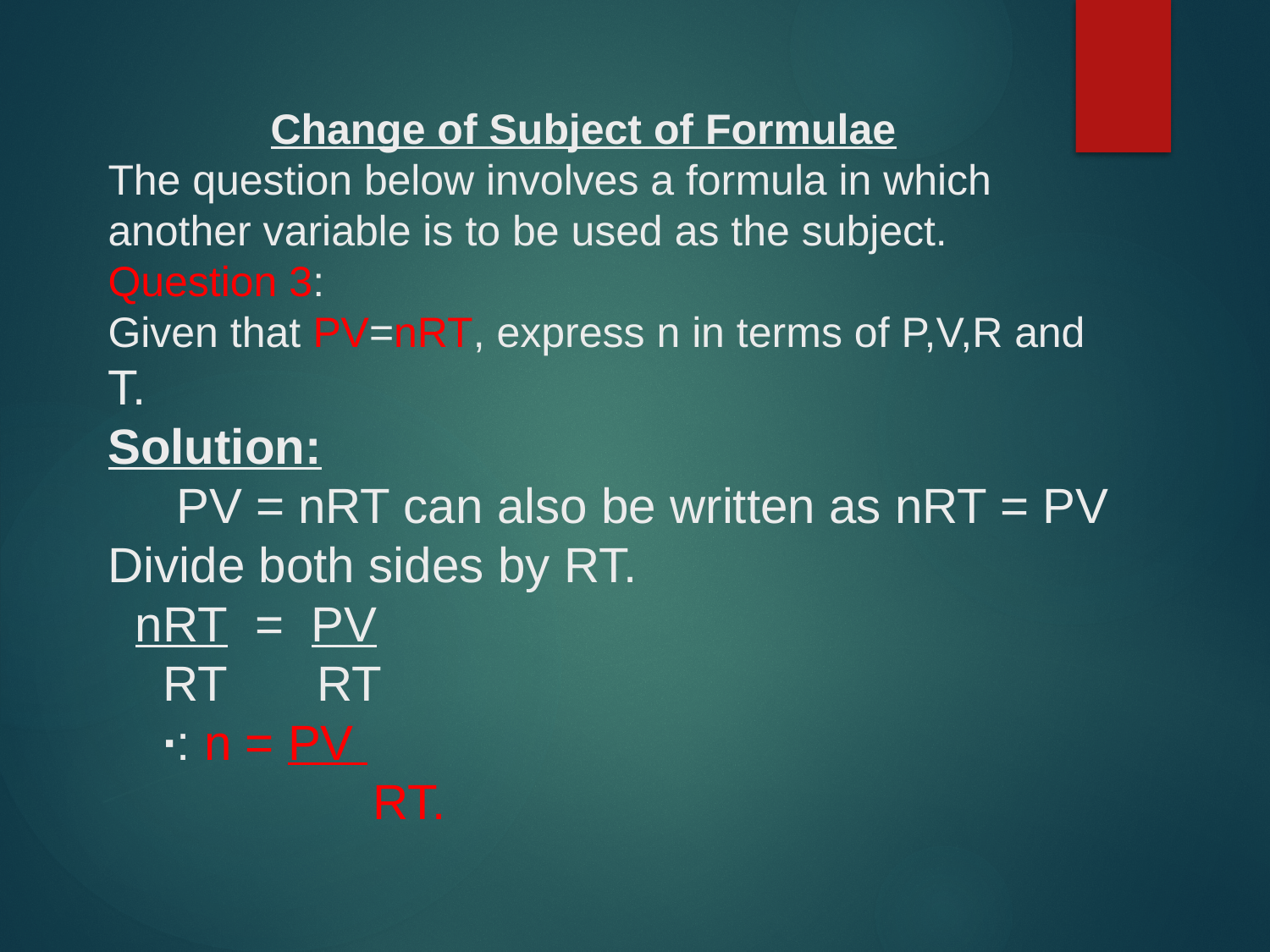

# Change of Subject of Formulae The question below involves a formula in which another variable is to be used as the subject. Question 3: Given that PV=nRT, express n in terms of P,V,R and T. Solution: PV = nRT can also be written as nRT = PV Divide both sides by RT. nRT  =  PV RT	      RT ∙: n = PV RT.